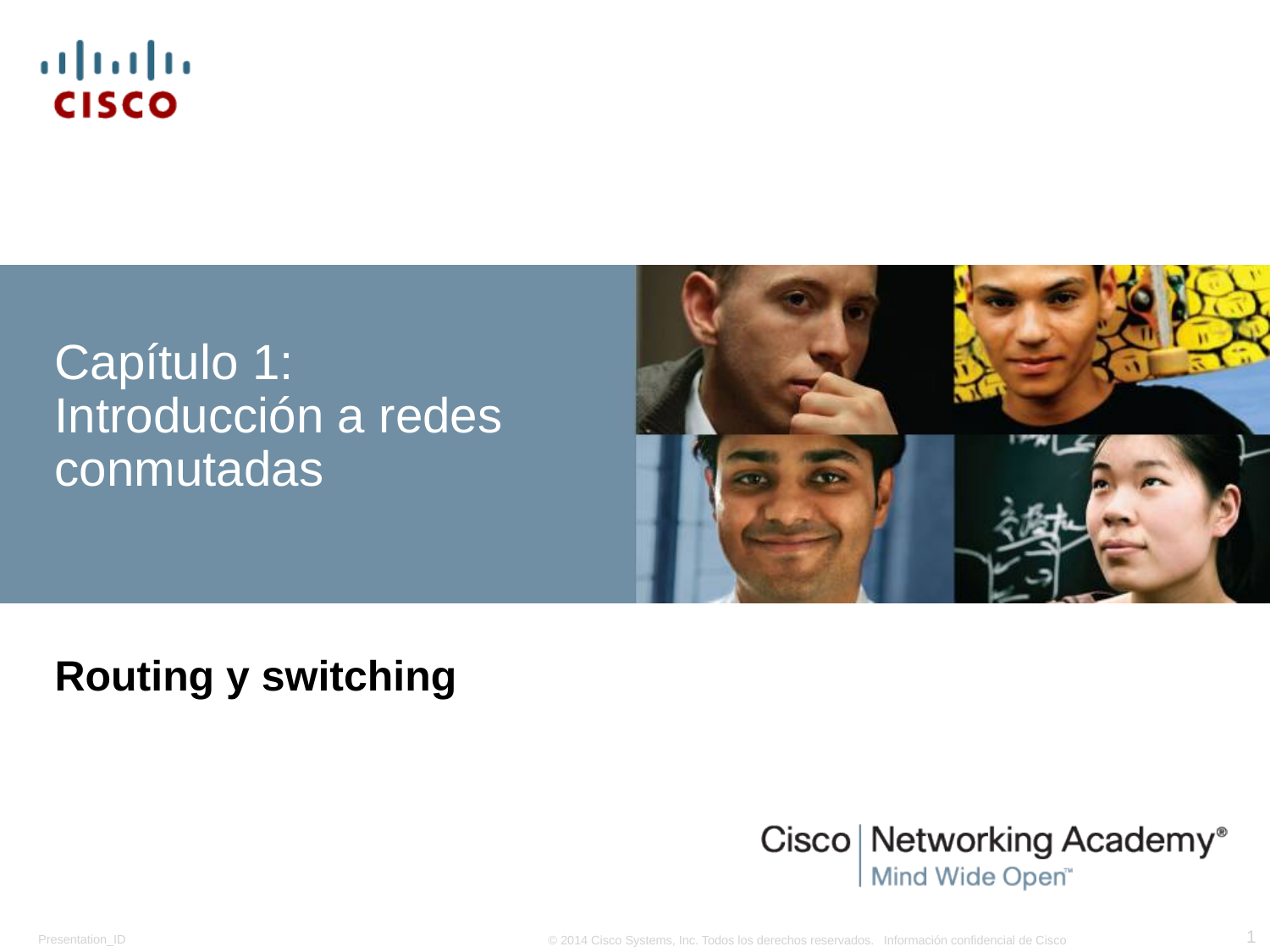

# Capítulo 1: Introducción a redes conmutadas
Routing y switching